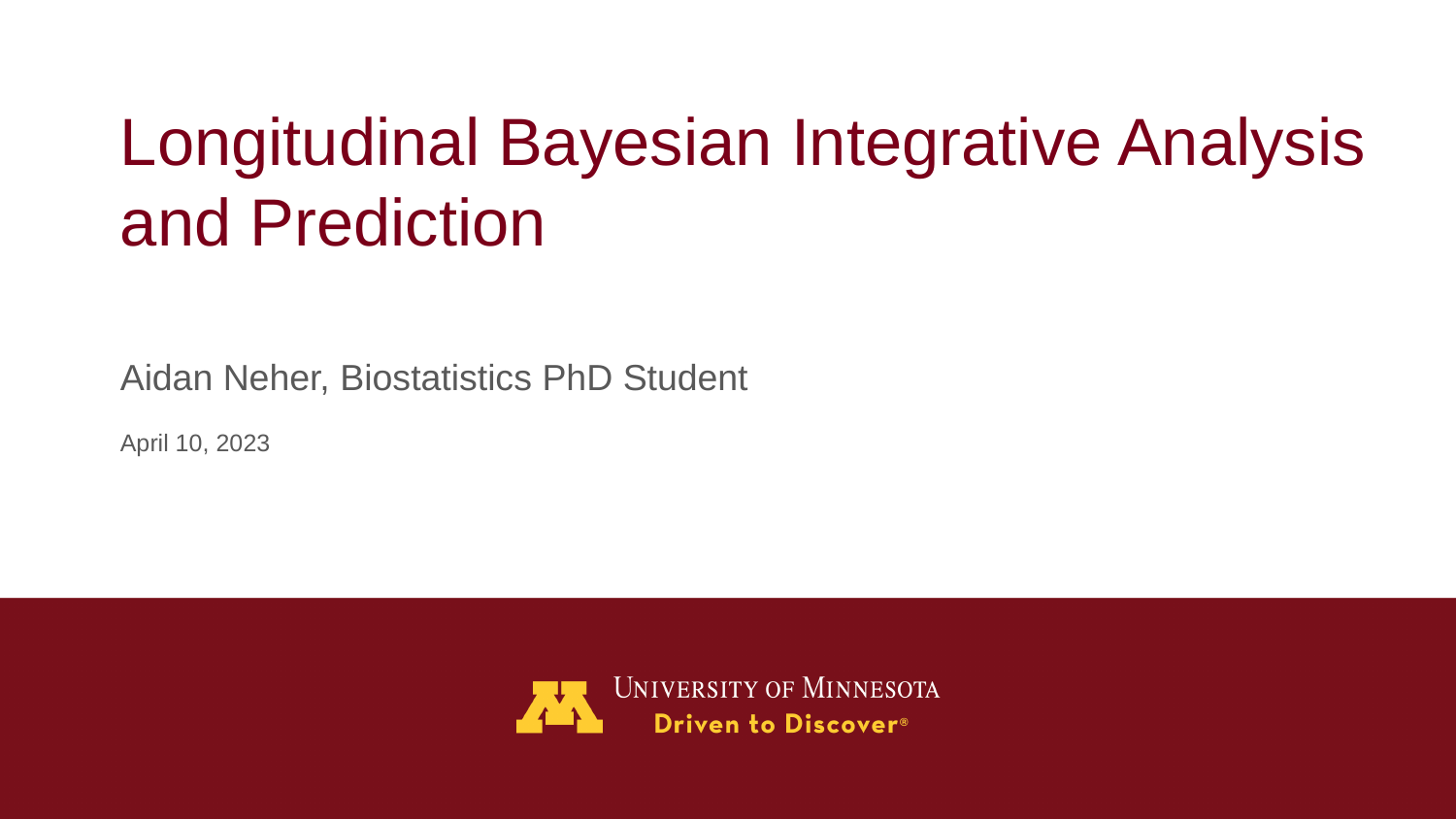

# Longitudinal Bayesian Integrative Analysis and Prediction
Aidan Neher, Biostatistics PhD Student
April 10, 2023